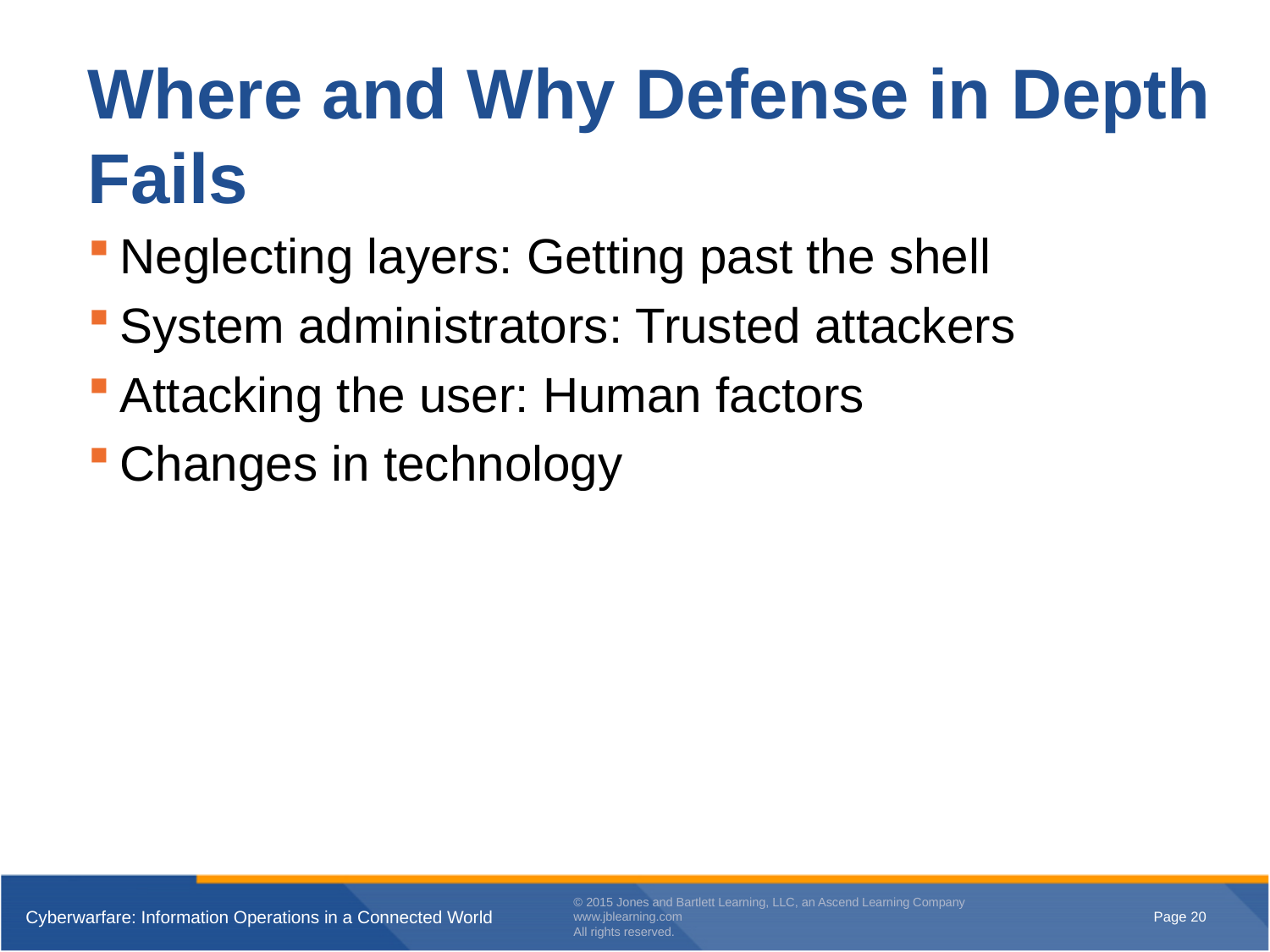

# Where and Why Defense in Depth Fails
Neglecting layers: Getting past the shell
System administrators: Trusted attackers
Attacking the user: Human factors
Changes in technology